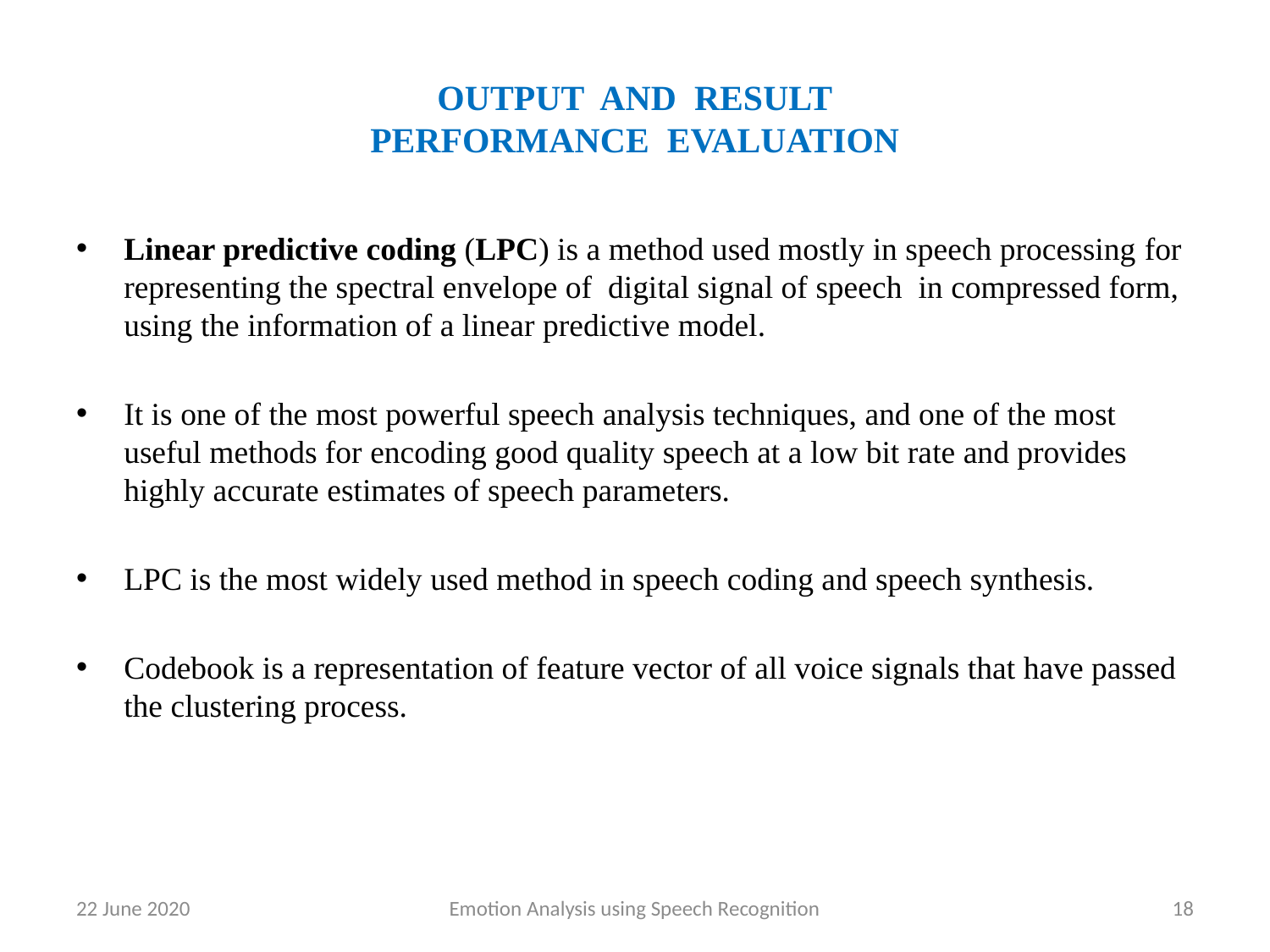

# OUTPUT  AND  RESULT PERFORMANCE  EVALUATION
Linear predictive coding (LPC) is a method used mostly in speech processing for representing the spectral envelope of  digital signal of speech  in compressed form, using the information of a linear predictive model.

It is one of the most powerful speech analysis techniques, and one of the most useful methods for encoding good quality speech at a low bit rate and provides highly accurate estimates of speech parameters.

LPC is the most widely used method in speech coding and speech synthesis.

Codebook is a representation of feature vector of all voice signals that have passed the clustering process.

22 June 2020
Emotion Analysis using Speech Recognition
18